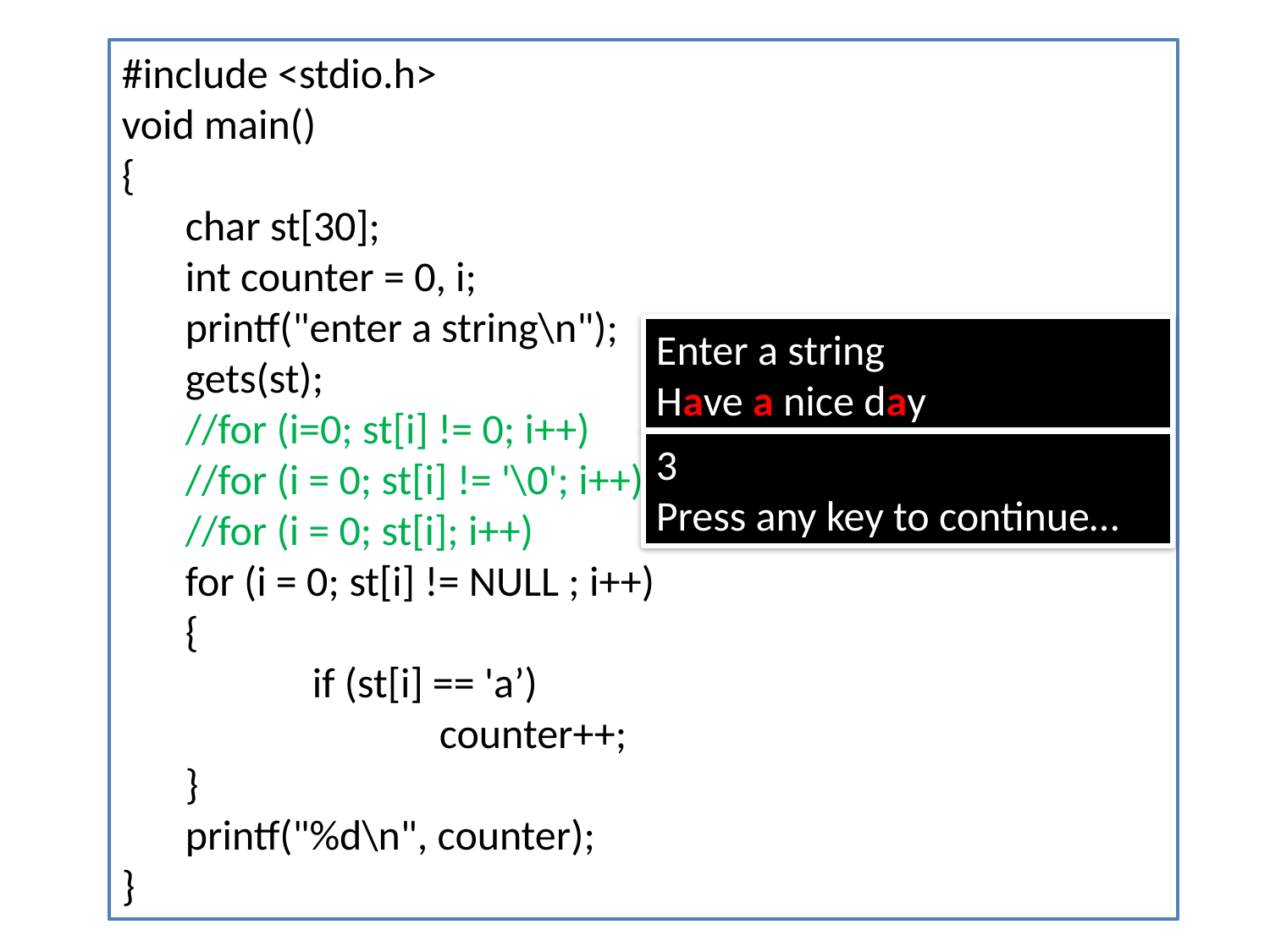

#include <stdio.h>
void main()
{
char st[30];
int counter = 0, i;
printf("enter a string\n");
gets(st);
//for (i=0; st[i] != 0; i++)
//for (i = 0; st[i] != '\0'; i++)
//for (i = 0; st[i]; i++)
for (i = 0; st[i] != NULL ; i++)
{
	if (st[i] == 'a’)
		counter++;
}
printf("%d\n", counter);
}

//Enter a string
//jdjabfjakdAkf
//2

Enter a string
Have a nice day
3
Press any key to continue…
Enter a string
Have a nice day
3
Press any key to continue…